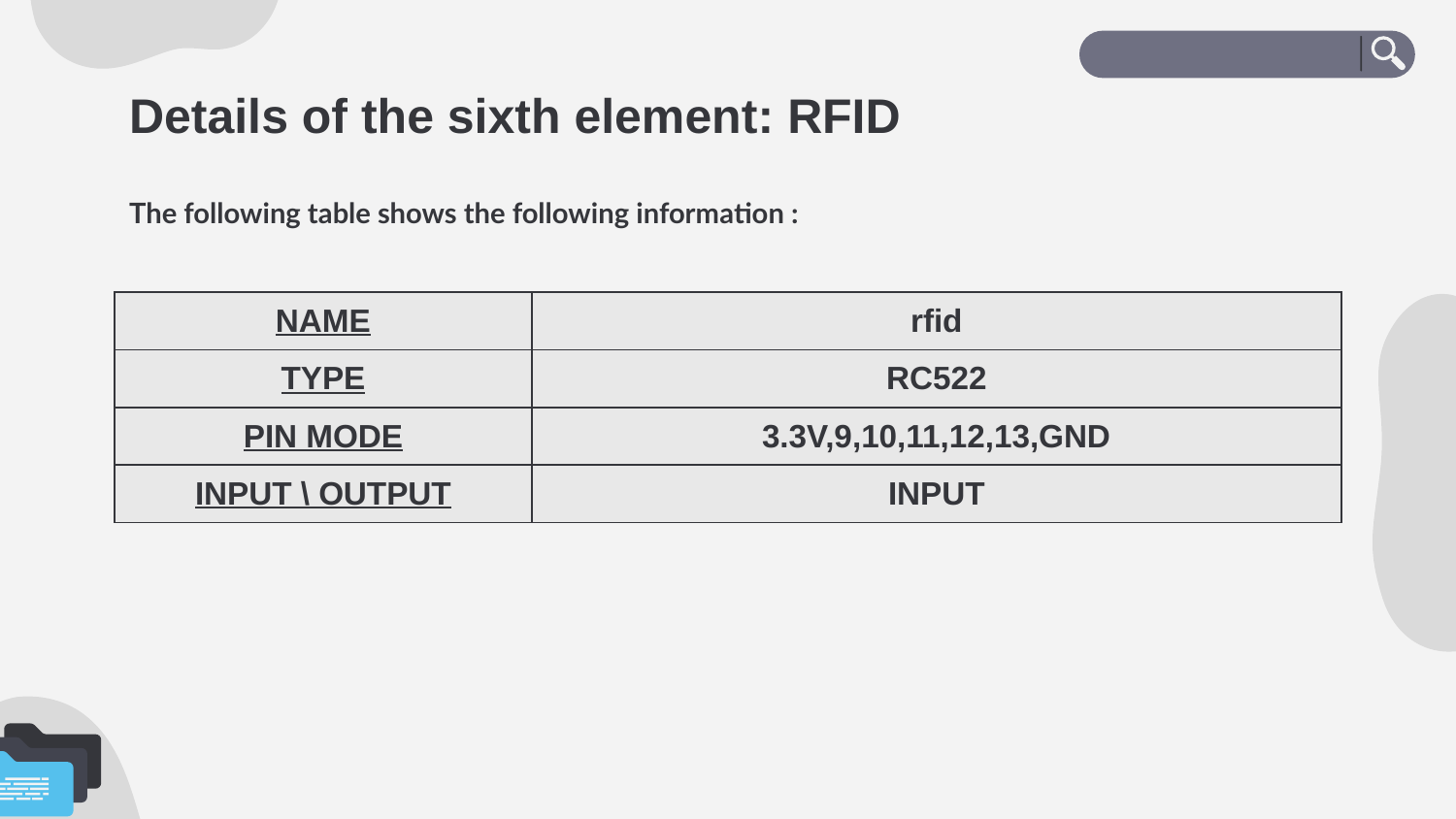

# Details of the sixth element: RFID
The following table shows the following information :
| NAME | rfid |
| --- | --- |
| TYPE | RC522 |
| PIN MODE | 3.3V,9,10,11,12,13,GND |
| INPUT \ OUTPUT | INPUT |